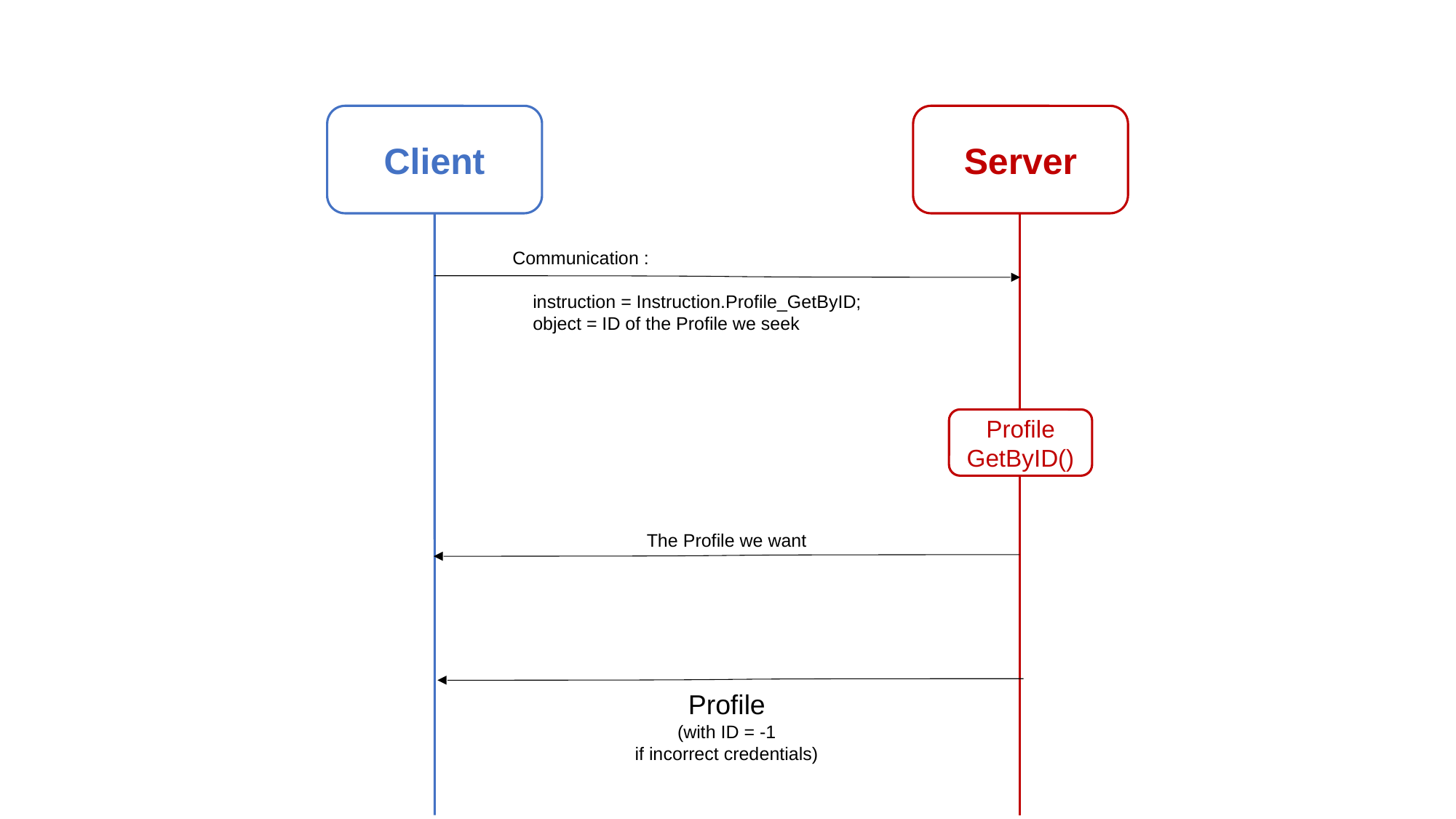

Client
Server
Profile
GetByID()
Communication :

    instruction = Instruction.Profile_GetByID;
    object = ID of the Profile we seek

The Profile we want
Profile
(with ID = -1
if incorrect credentials)